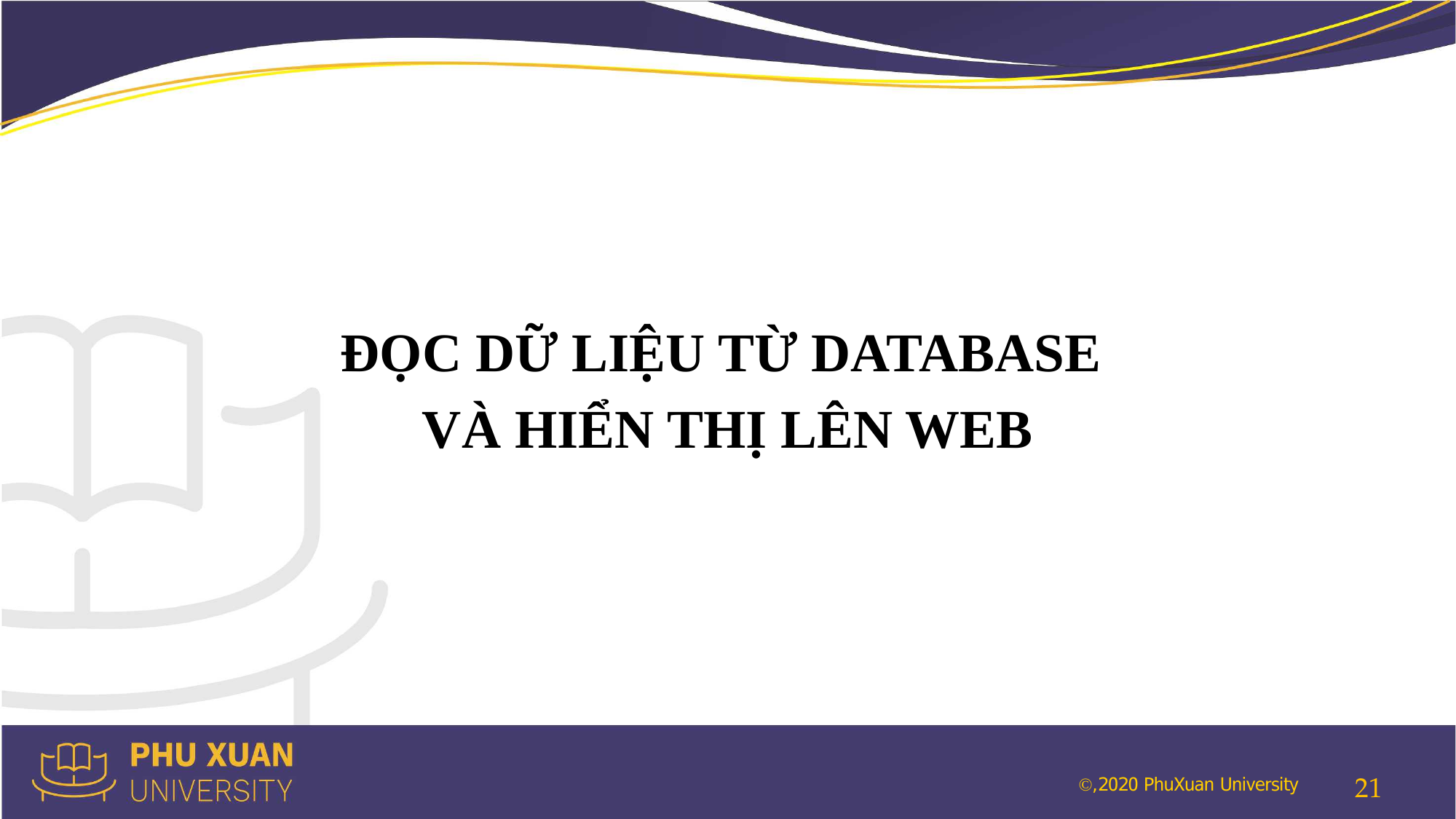

#

ĐỌC DỮ LIỆU TỪ DATABASE
VÀ HIỂN THỊ LÊN WEB
21